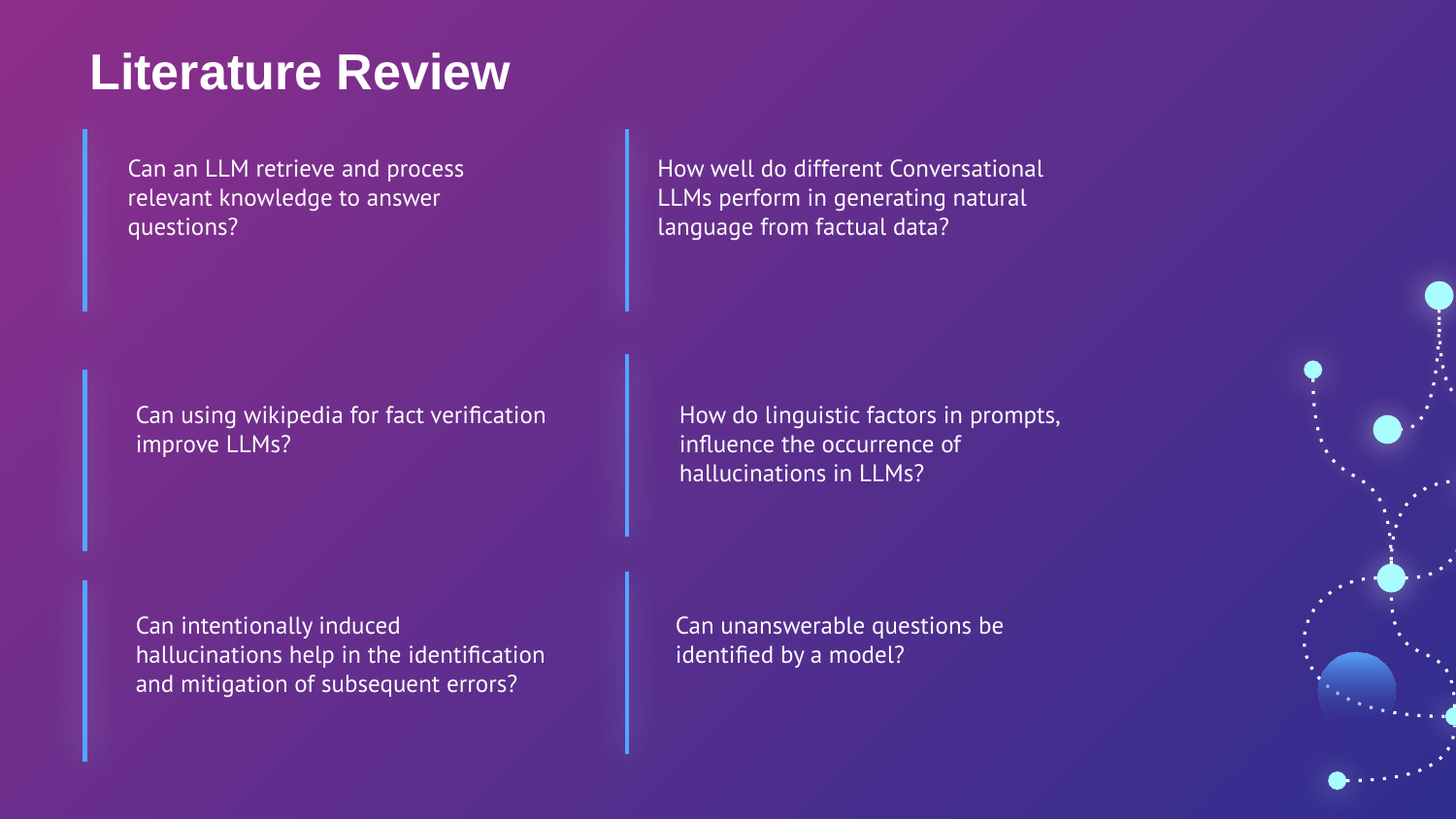

# Literature Review
Can an LLM retrieve and process relevant knowledge to answer questions?
How well do different Conversational LLMs perform in generating natural language from factual data?
Can using wikipedia for fact verification improve LLMs?
How do linguistic factors in prompts, influence the occurrence of hallucinations in LLMs?
Can intentionally induced hallucinations help in the identification and mitigation of subsequent errors?
Can unanswerable questions be identified by a model?